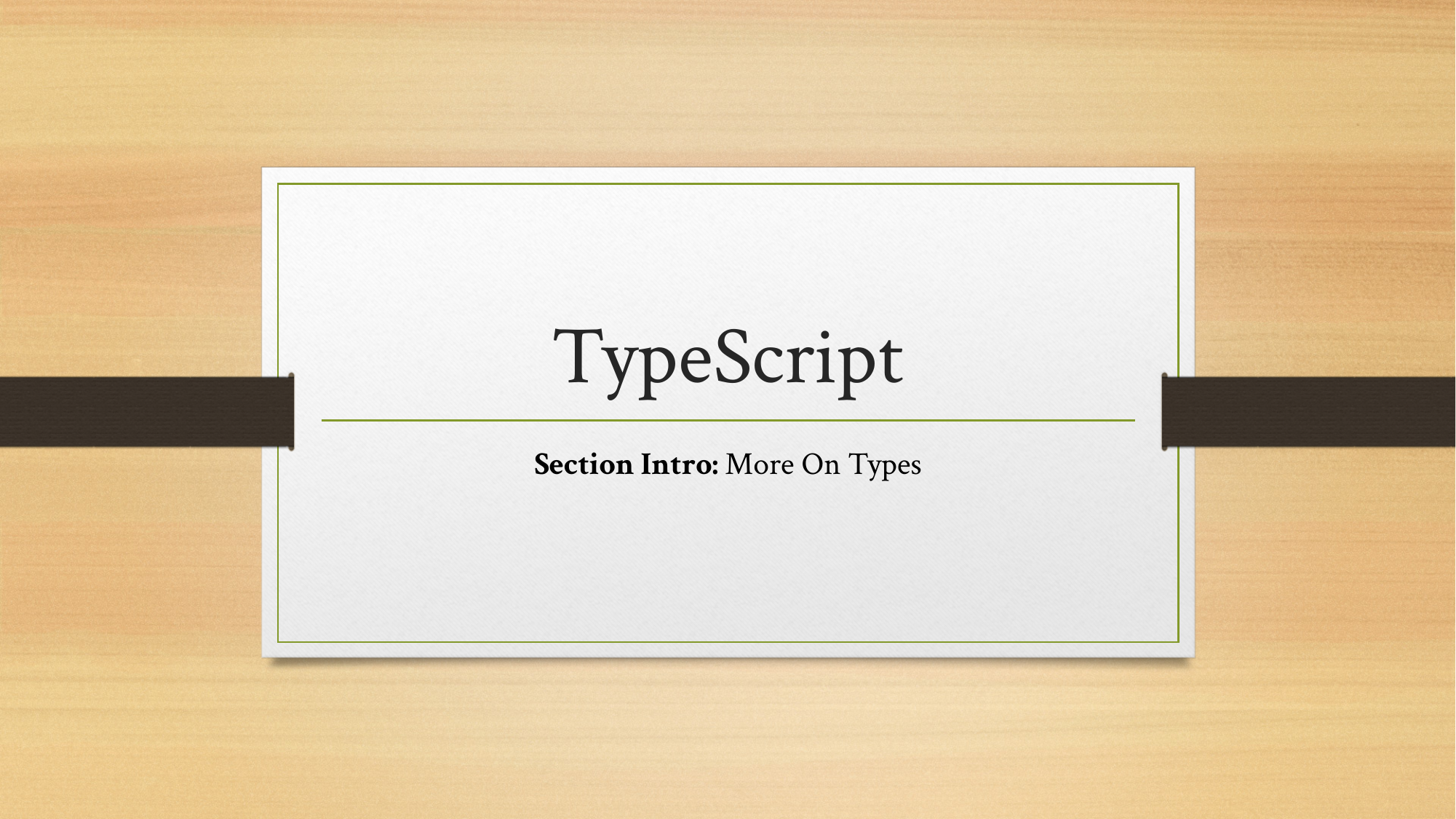

# TypeScript
Section Intro: More On Types